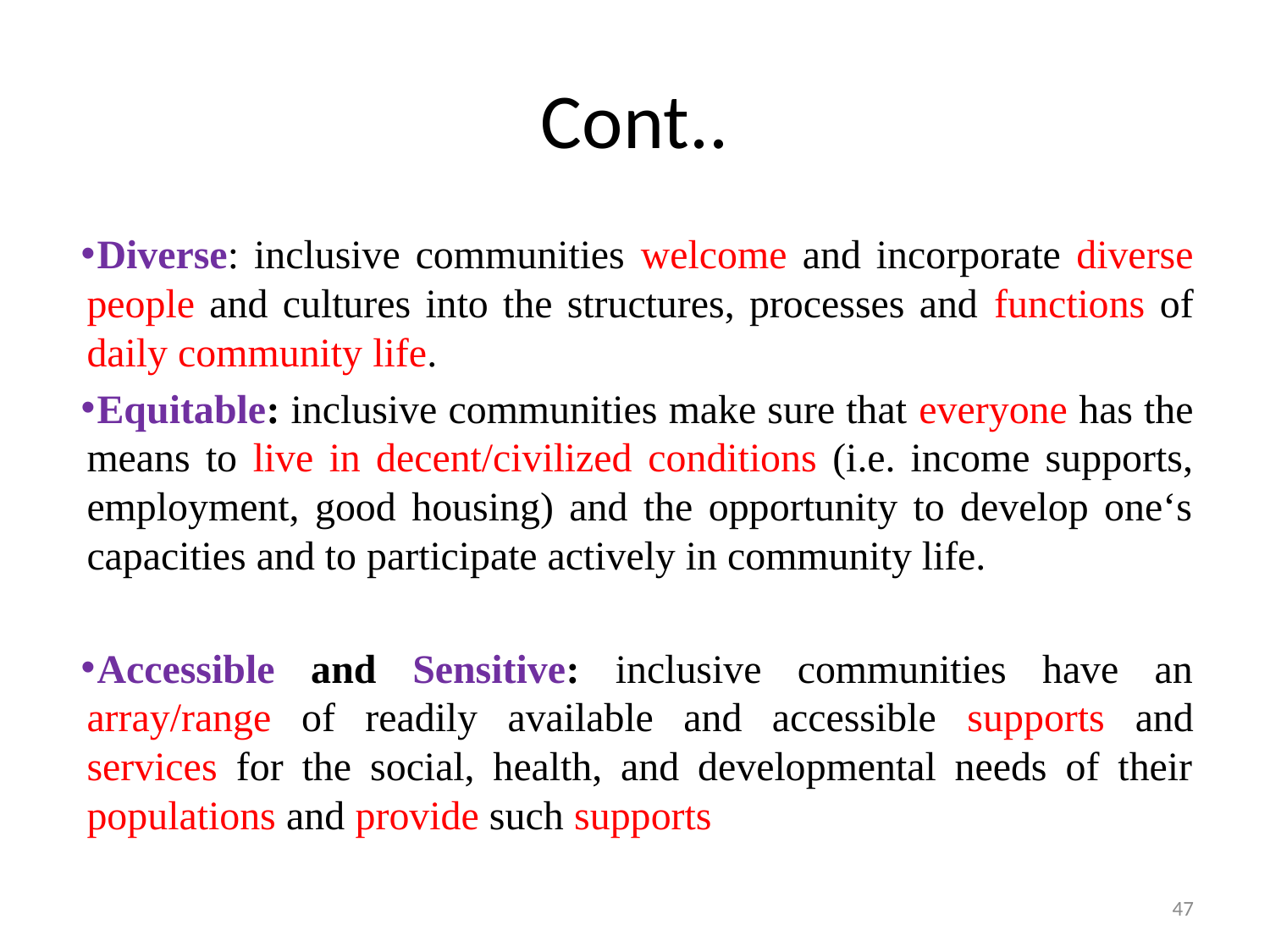

# Cont..
Diverse: inclusive communities welcome and incorporate diverse people and cultures into the structures, processes and functions of daily community life.
Equitable: inclusive communities make sure that everyone has the means to live in decent/civilized conditions (i.e. income supports, employment, good housing) and the opportunity to develop one‘s capacities and to participate actively in community life.

Accessible and Sensitive: inclusive communities have an array/range of readily available and accessible supports and services for the social, health, and developmental needs of their populations and provide such supports

47